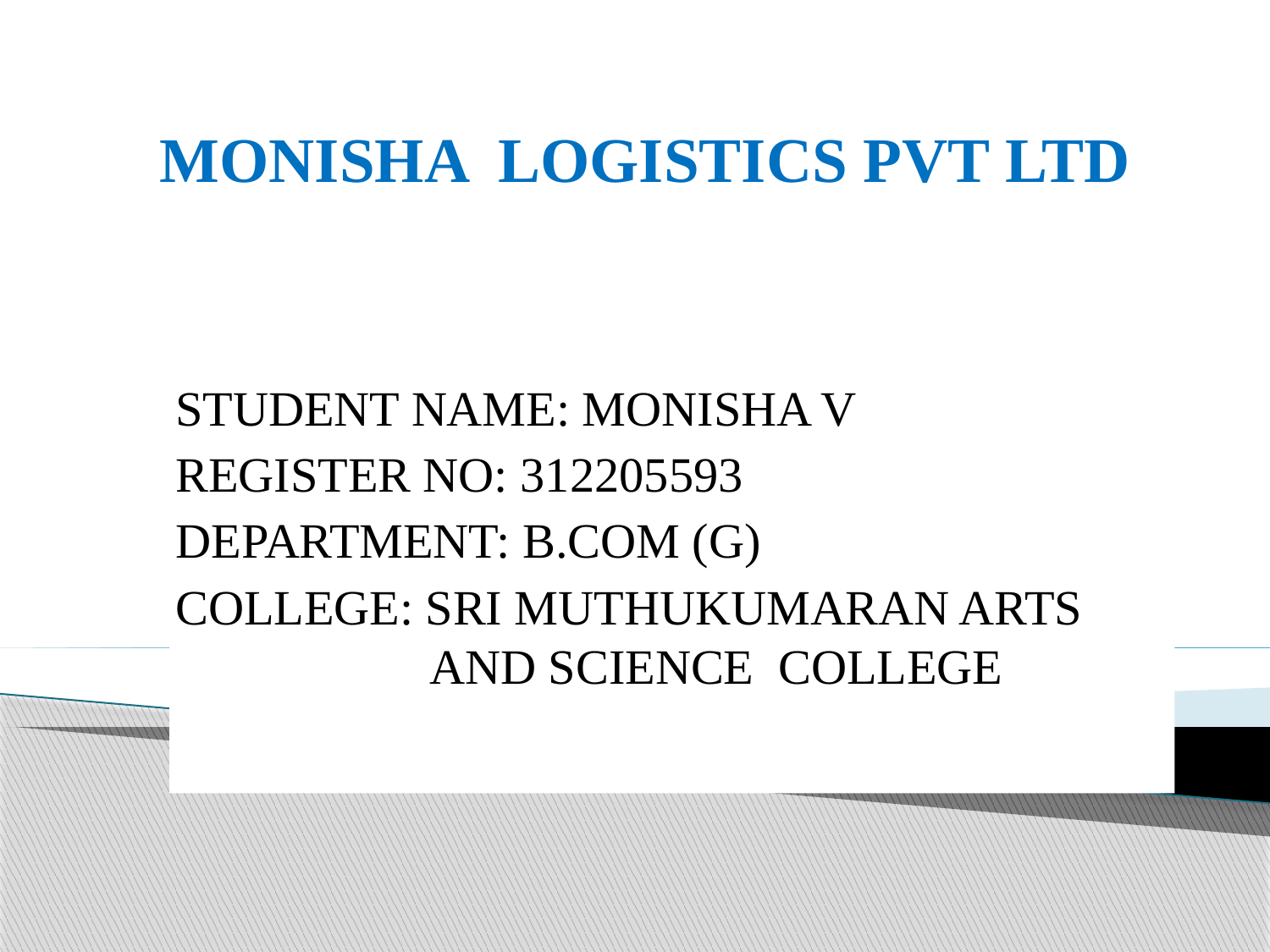

# MONISHA  LOGISTICS PVT LTD
STUDENT NAME: MONISHA V
REGISTER NO: 312205593
DEPARTMENT: B.COM (G)
COLLEGE: SRI MUTHUKUMARAN ARTS 		AND SCIENCE  COLLEGE